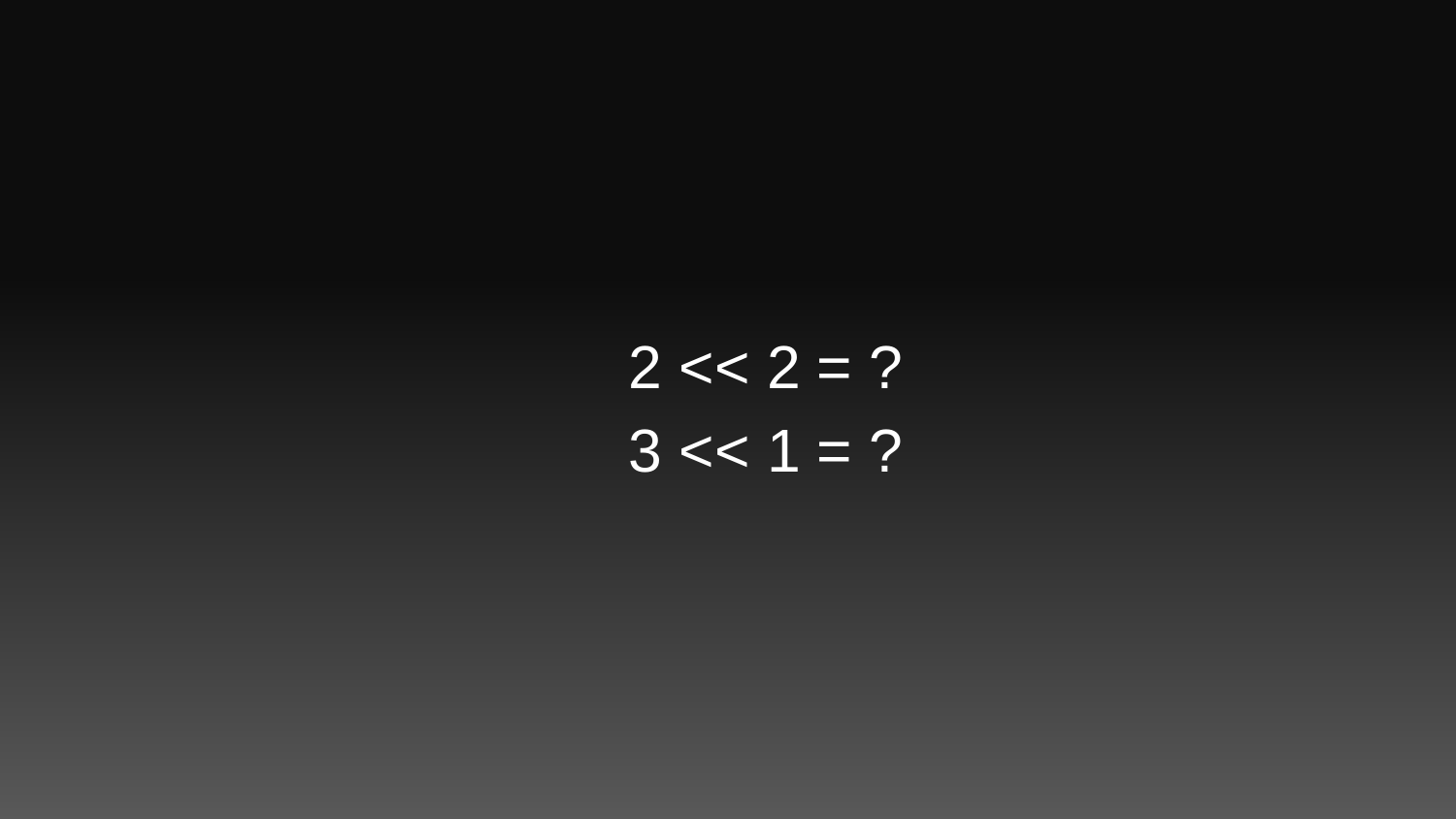

2 << 2 = ?
3 << 1 = ?